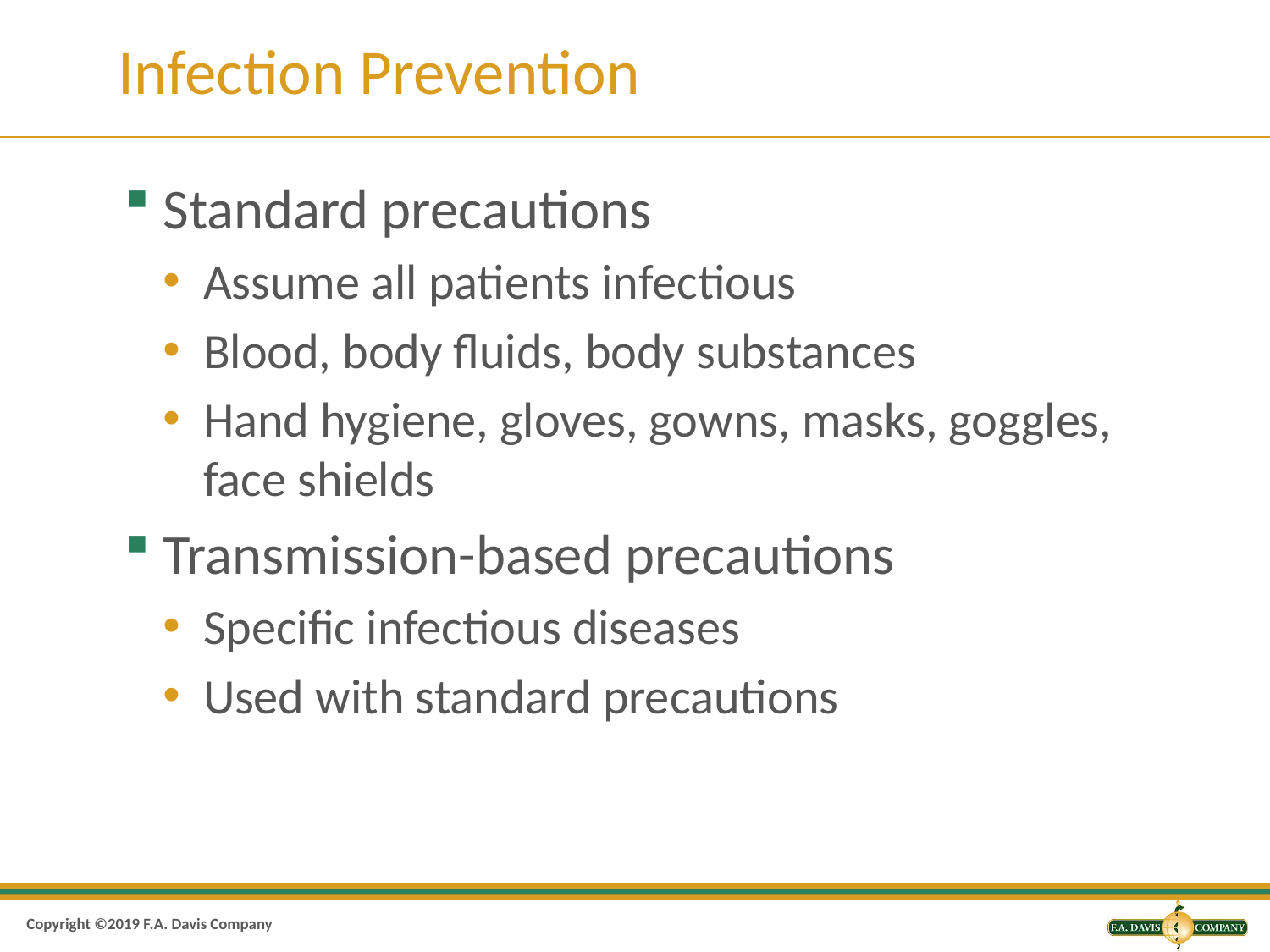

# Infection Prevention
Standard precautions
Assume all patients infectious
Blood, body fluids, body substances
Hand hygiene, gloves, gowns, masks, goggles, face shields
Transmission-based precautions
Specific infectious diseases
Used with standard precautions